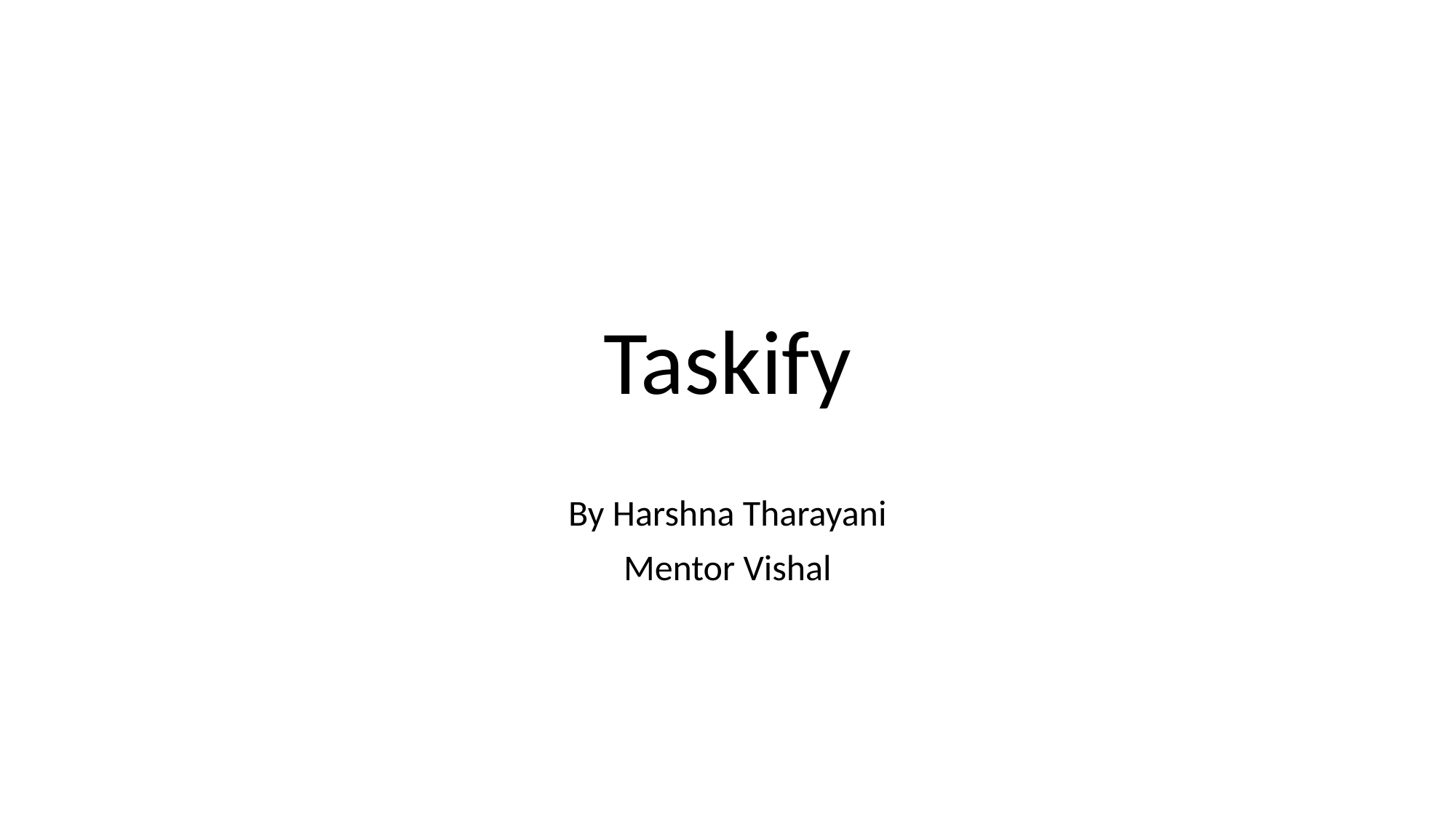

# Taskify

By Harshna Tharayani
Mentor Vishal